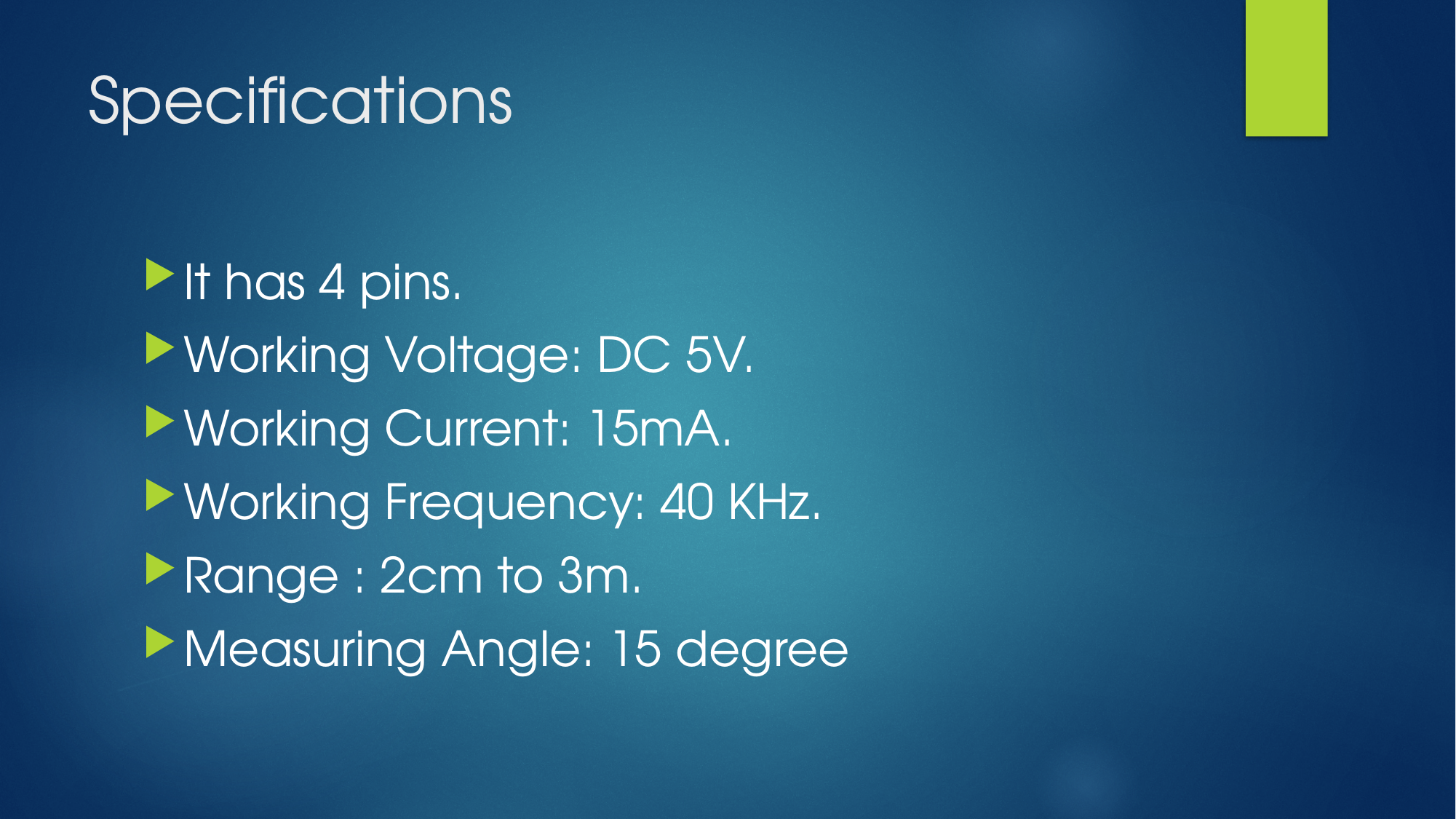

# Specifications
It has 4 pins.
Working Voltage: DC 5V.
Working Current: 15mA.
Working Frequency: 40 KHz.
Range : 2cm to 3m.
Measuring Angle: 15 degree